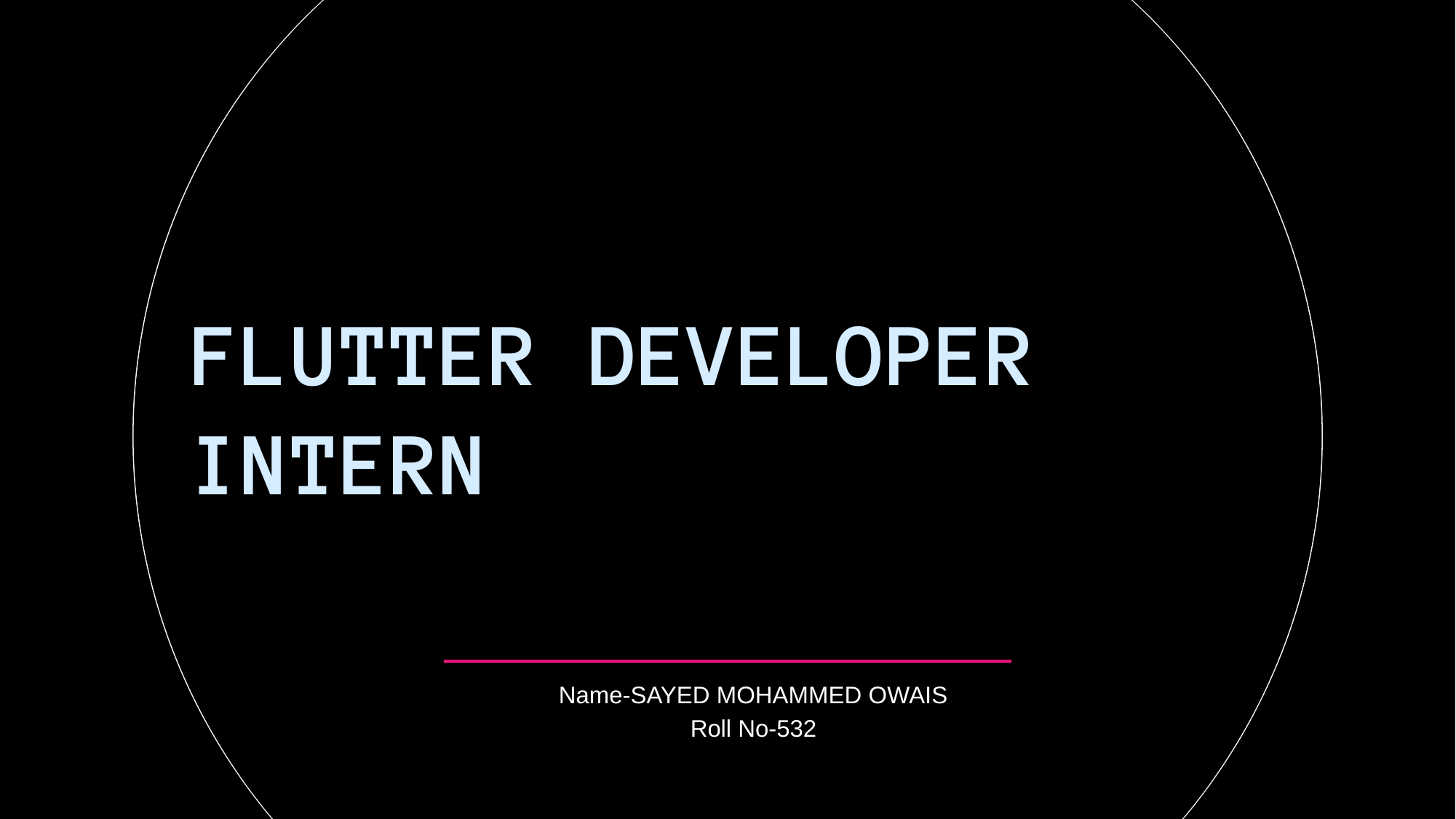

# FLUTTER DEVELOPER INTERN

Name-SAYED MOHAMMED OWAIS
Roll No-532